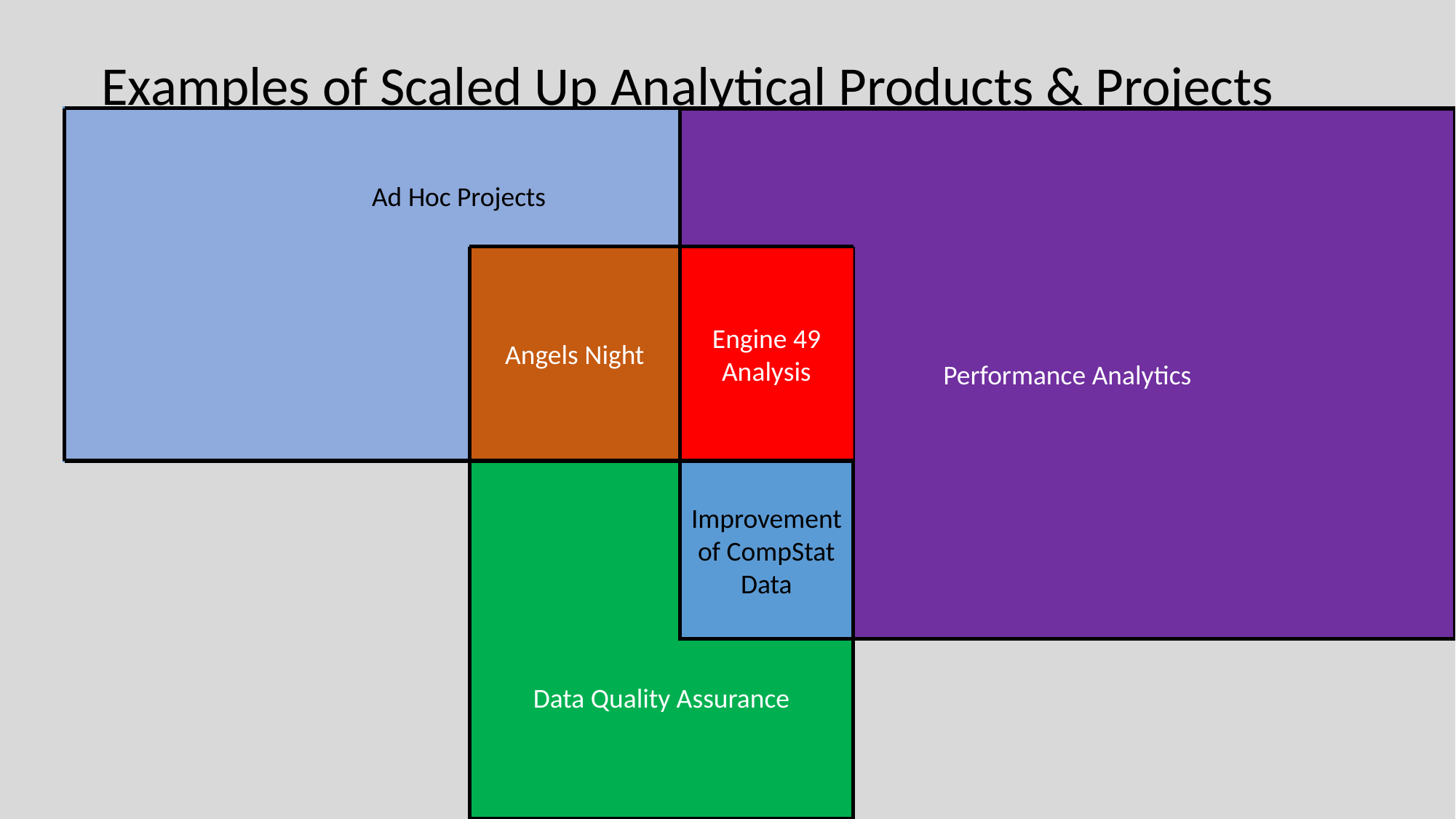

Ad Hoc Projects
Examples of Scaled Up Analytical Products & Projects
Performance Analytics
Angels Night
Engine 49 Analysis

Data Quality Assurance
Improvement of CompStat Data